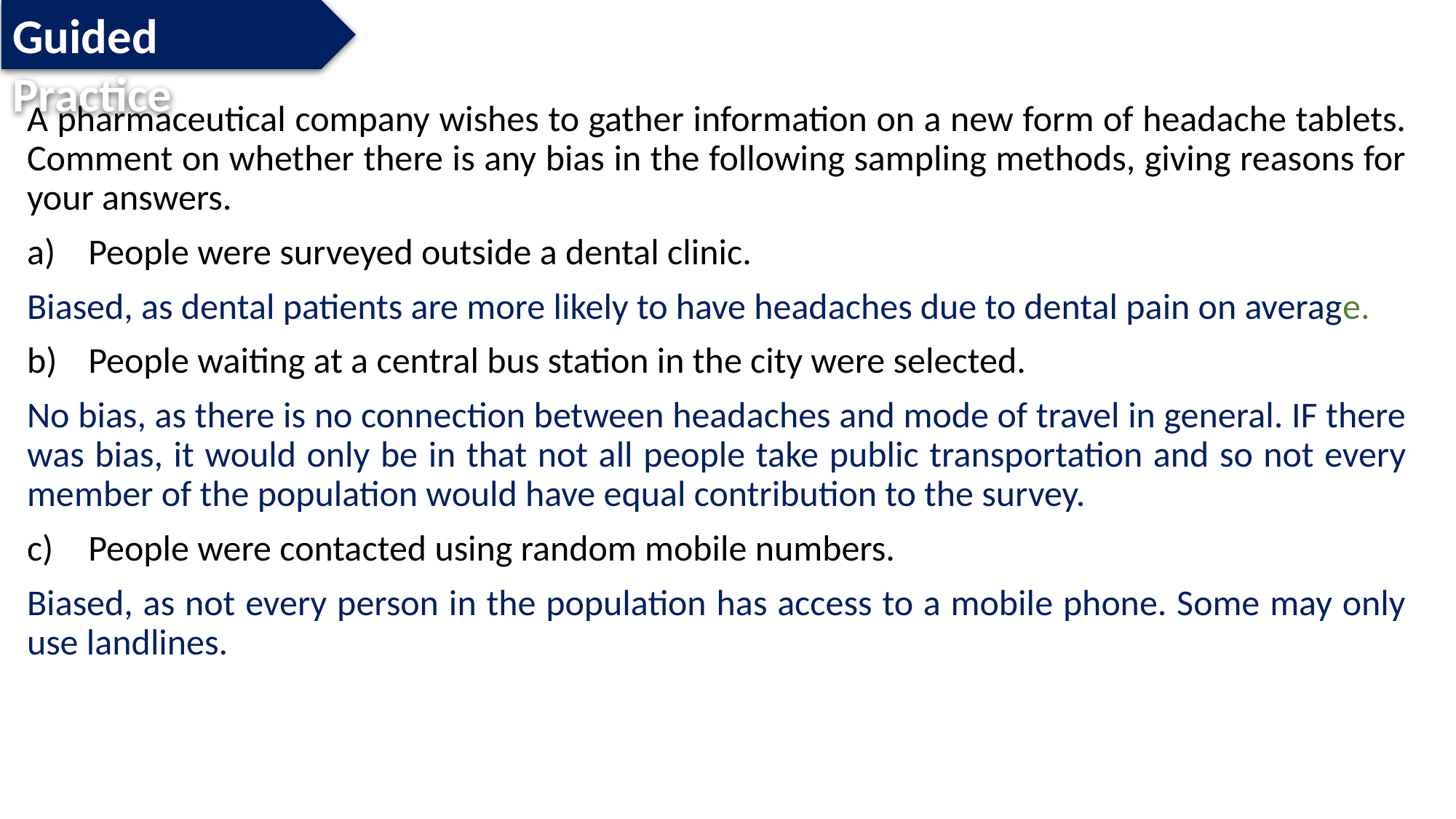

Guided Practice
A pharmaceutical company wishes to gather information on a new form of headache tablets. Comment on whether there is any bias in the following sampling methods, giving reasons for your answers.
People were surveyed outside a dental clinic.
Biased, as dental patients are more likely to have headaches due to dental pain on average.
People waiting at a central bus station in the city were selected.
No bias, as there is no connection between headaches and mode of travel in general. IF there was bias, it would only be in that not all people take public transportation and so not every member of the population would have equal contribution to the survey.
People were contacted using random mobile numbers.
Biased, as not every person in the population has access to a mobile phone. Some may only use landlines.